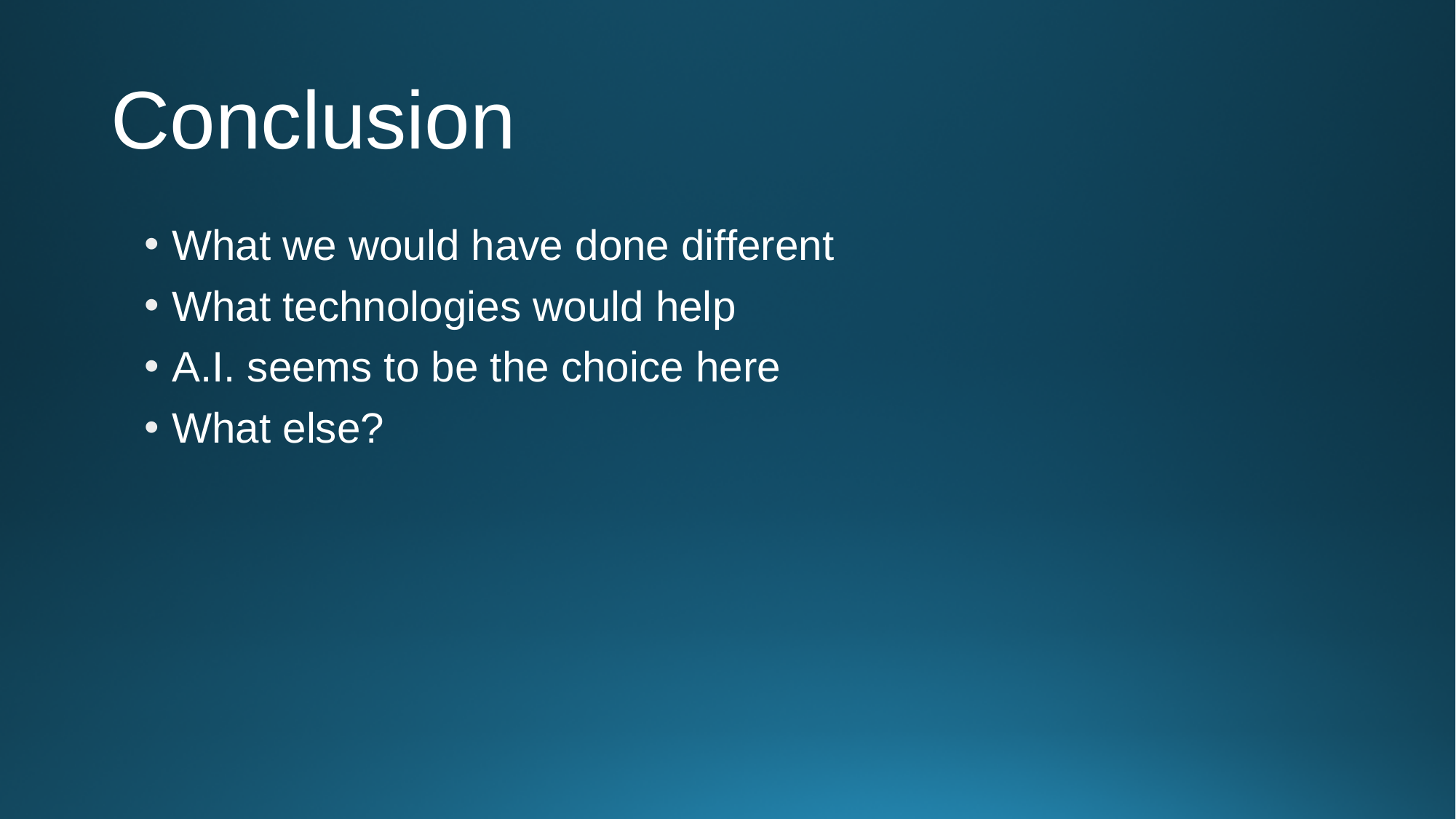

# Conclusion
What we would have done different
What technologies would help
A.I. seems to be the choice here
What else?